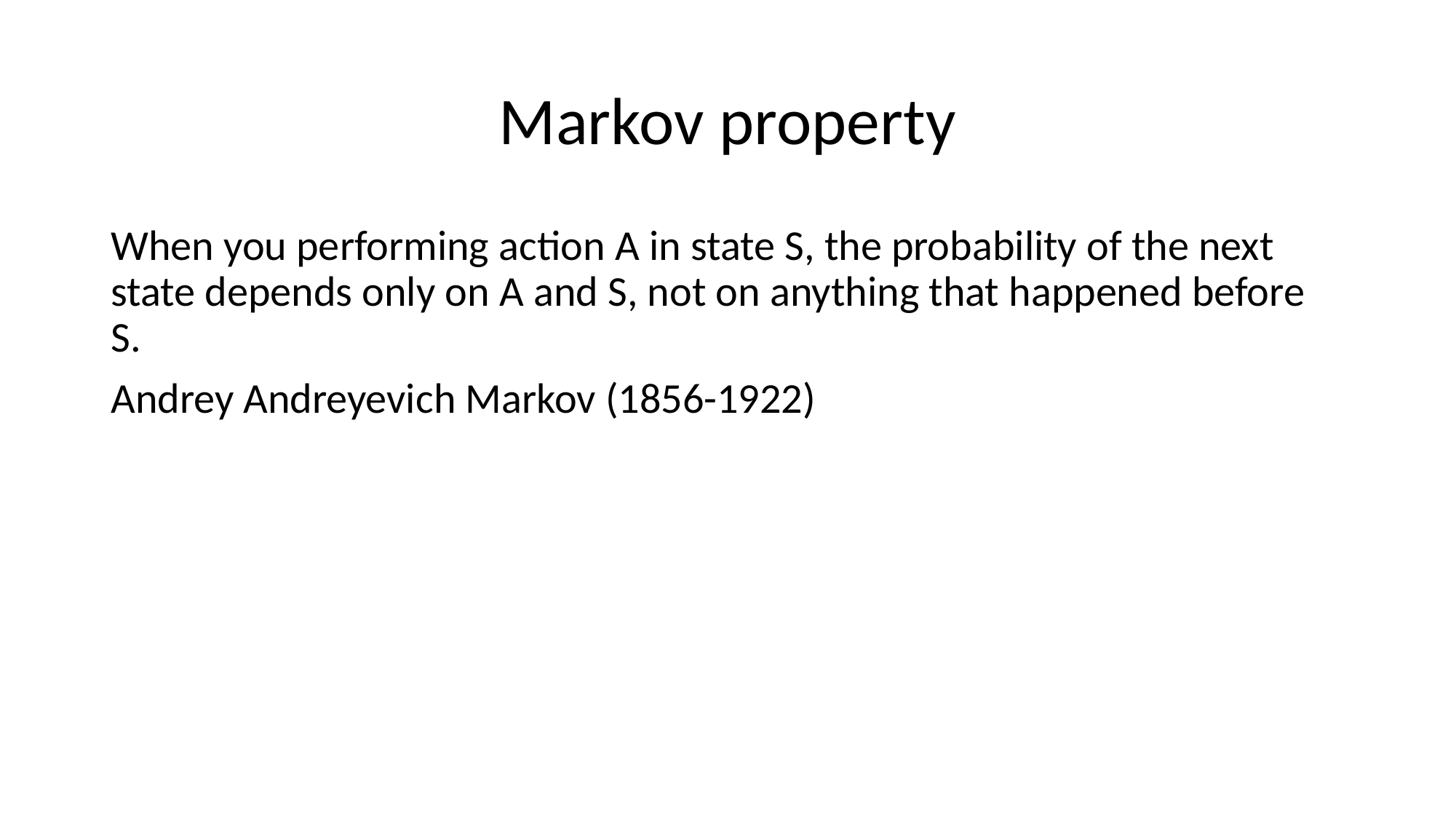

# Markov property
When you performing action A in state S, the probability of the next state depends only on A and S, not on anything that happened before S.
Andrey Andreyevich Markov (1856-1922)